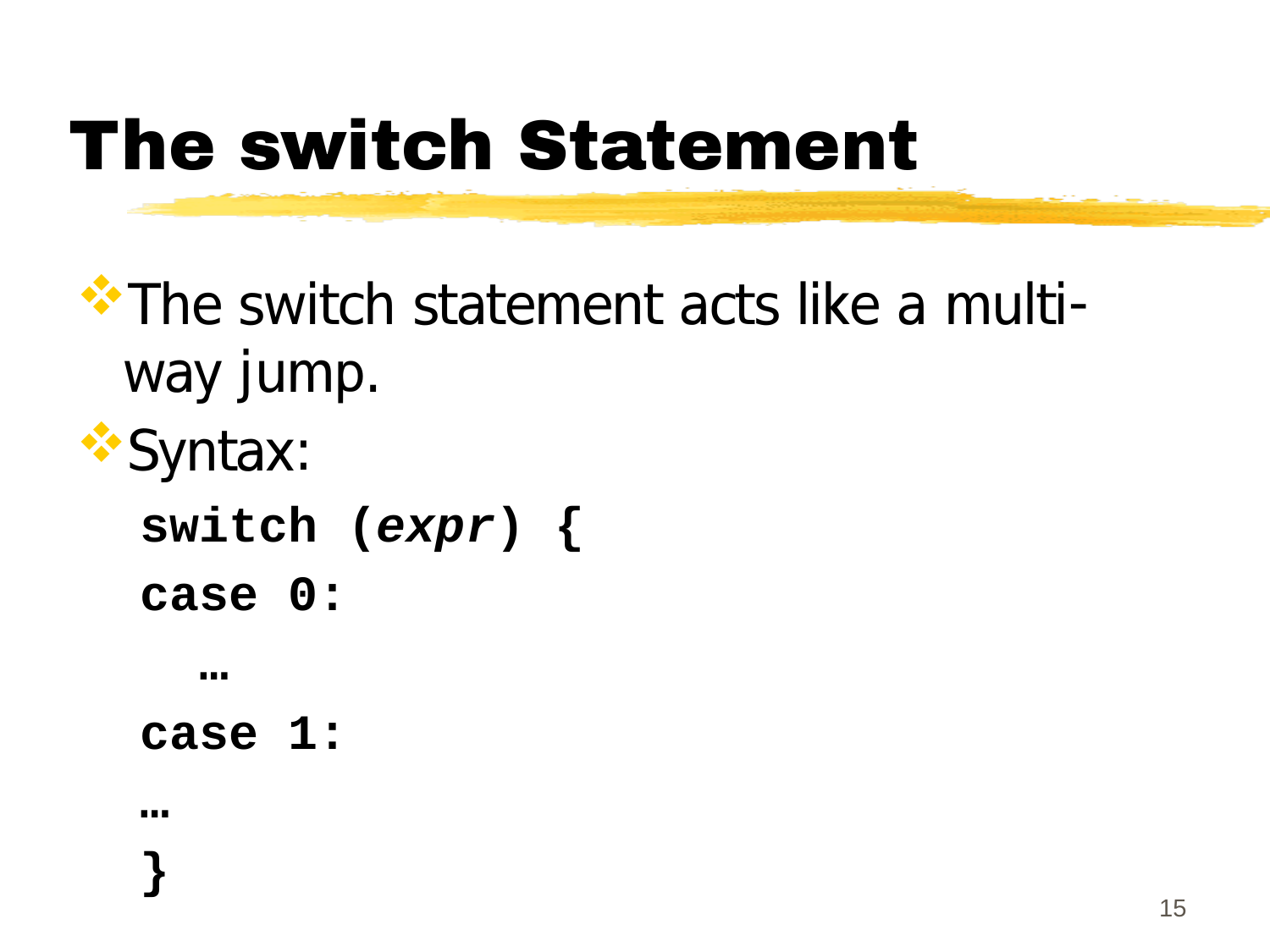

# The switch Statement
The switch statement acts like a multi-way jump.
Syntax:
switch (expr) {
case 0:
  …
case 1:
…
}

15